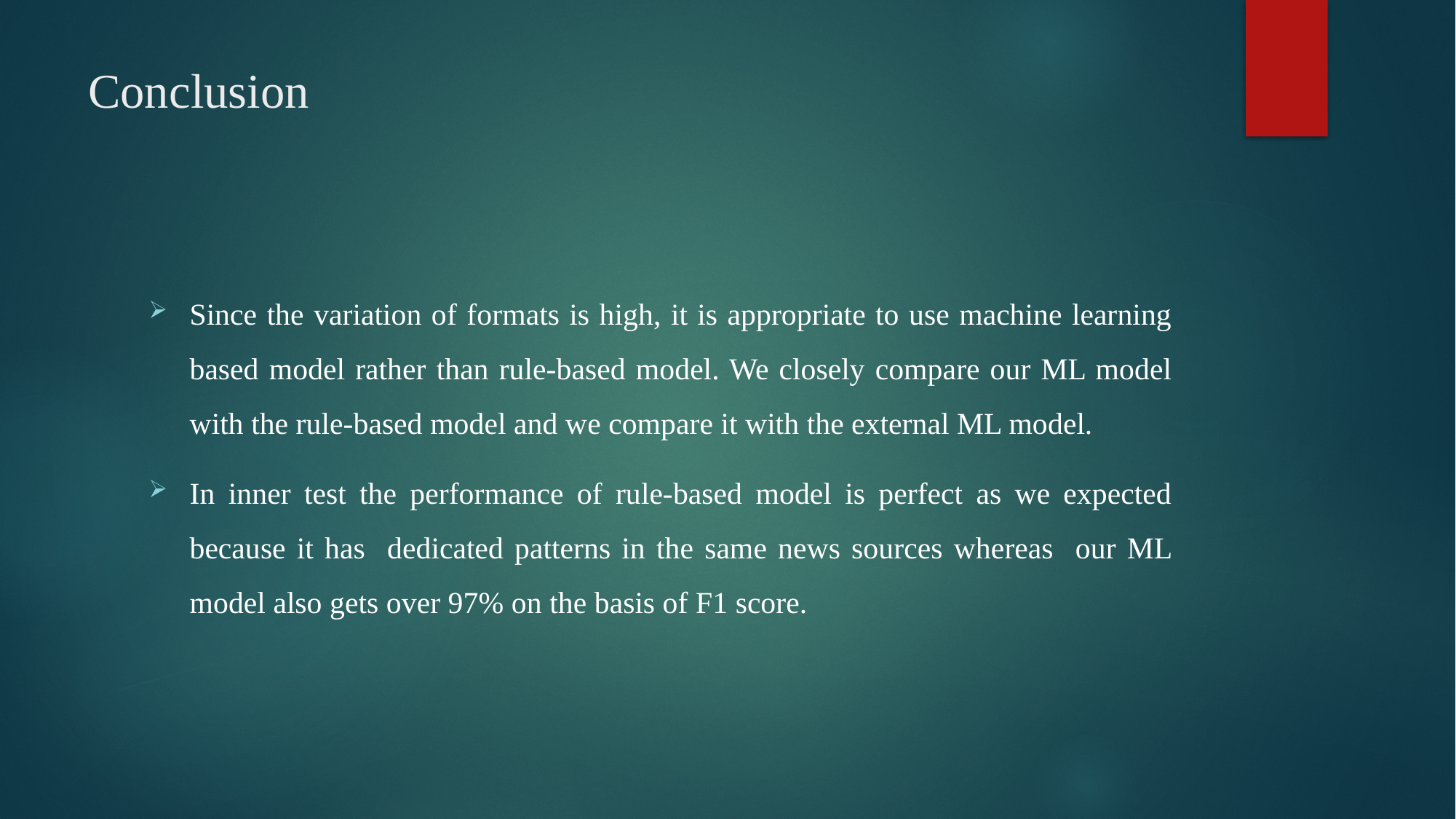

# Conclusion
Since the variation of formats is high, it is appropriate to use machine learning based model rather than rule-based model. We closely compare our ML model with the rule-based model and we compare it with the external ML model.
In inner test the performance of rule-based model is perfect as we expected because it has  dedicated patterns in the same news sources whereas  our ML model also gets over 97% on the basis of F1 score.